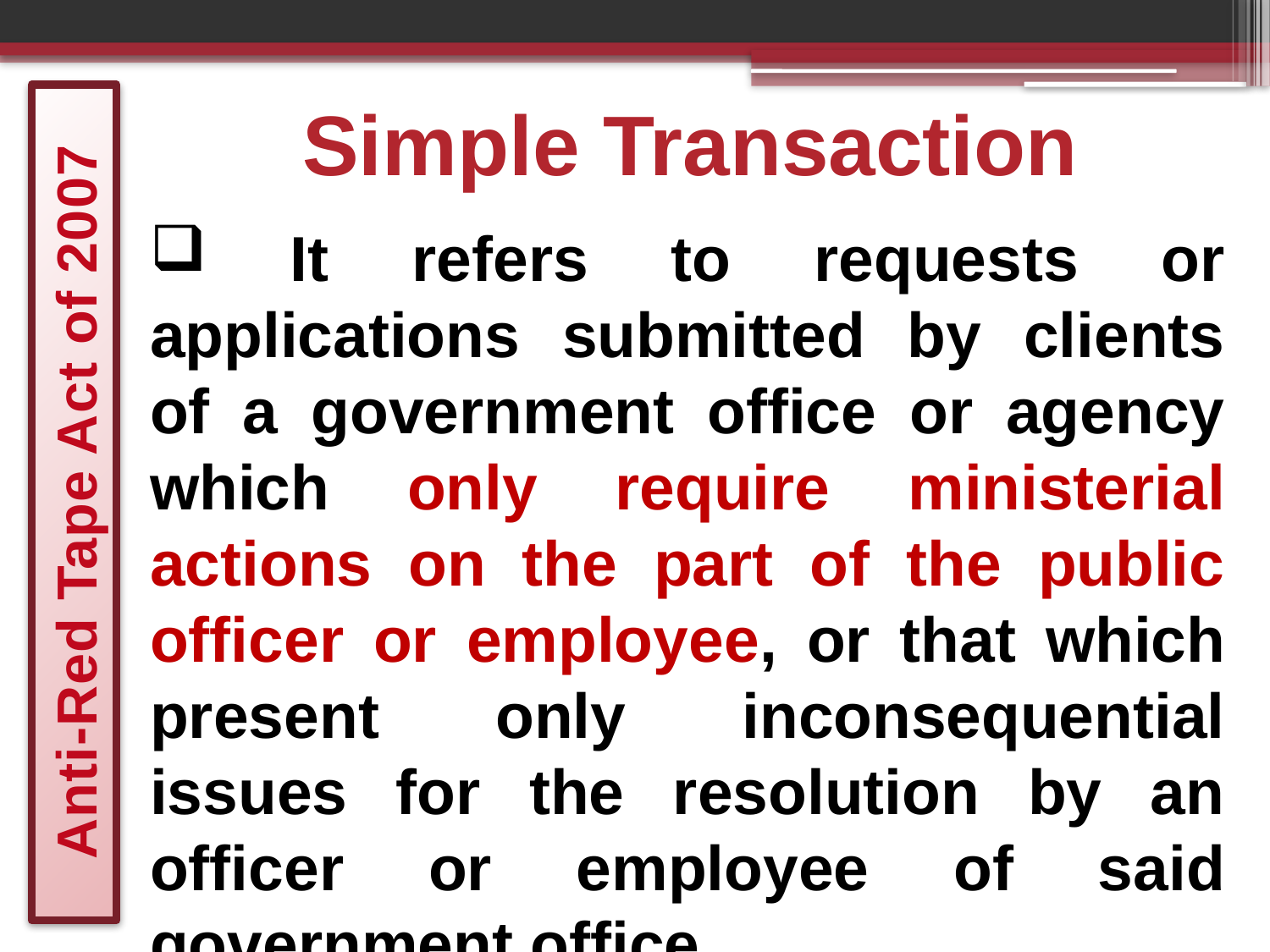

Simple Transaction
 It refers to requests or applications submitted by clients of a government office or agency which only require ministerial actions on the part of the public officer or employee, or that which present only inconsequential issues for the resolution by an officer or employee of said government office.
# Anti-Red Tape Act of 2007